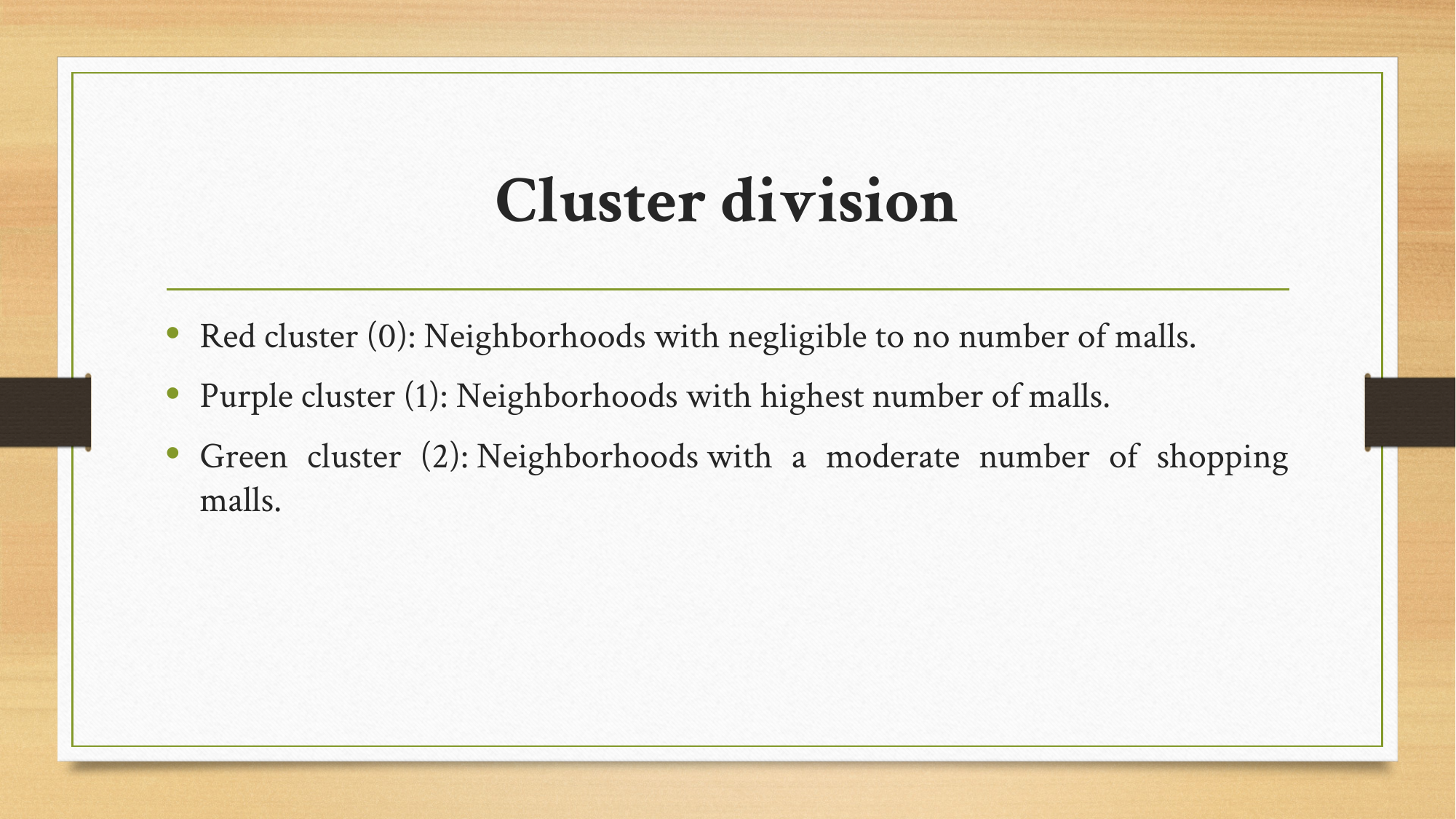

# Cluster division
Red cluster (0): Neighborhoods with negligible to no number of malls.
Purple cluster (1): Neighborhoods with highest number of malls.
Green cluster (2): Neighborhoods with a moderate number of shopping malls.